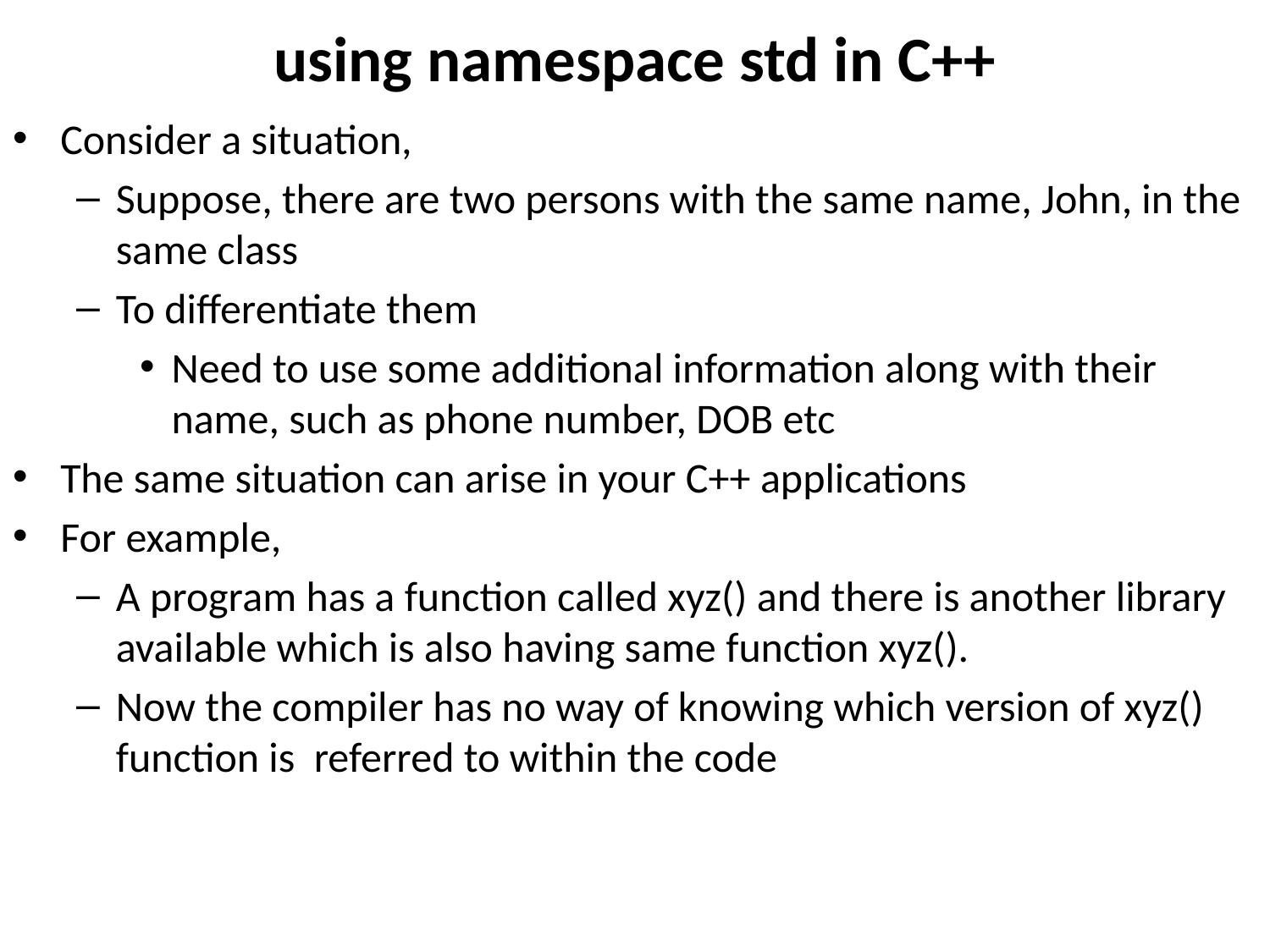

# using namespace std in C++
Consider a situation,
Suppose, there are two persons with the same name, John, in the same class
To differentiate them
Need to use some additional information along with their name, such as phone number, DOB etc
The same situation can arise in your C++ applications
For example,
A program has a function called xyz() and there is another library available which is also having same function xyz().
Now the compiler has no way of knowing which version of xyz() function is  referred to within the code